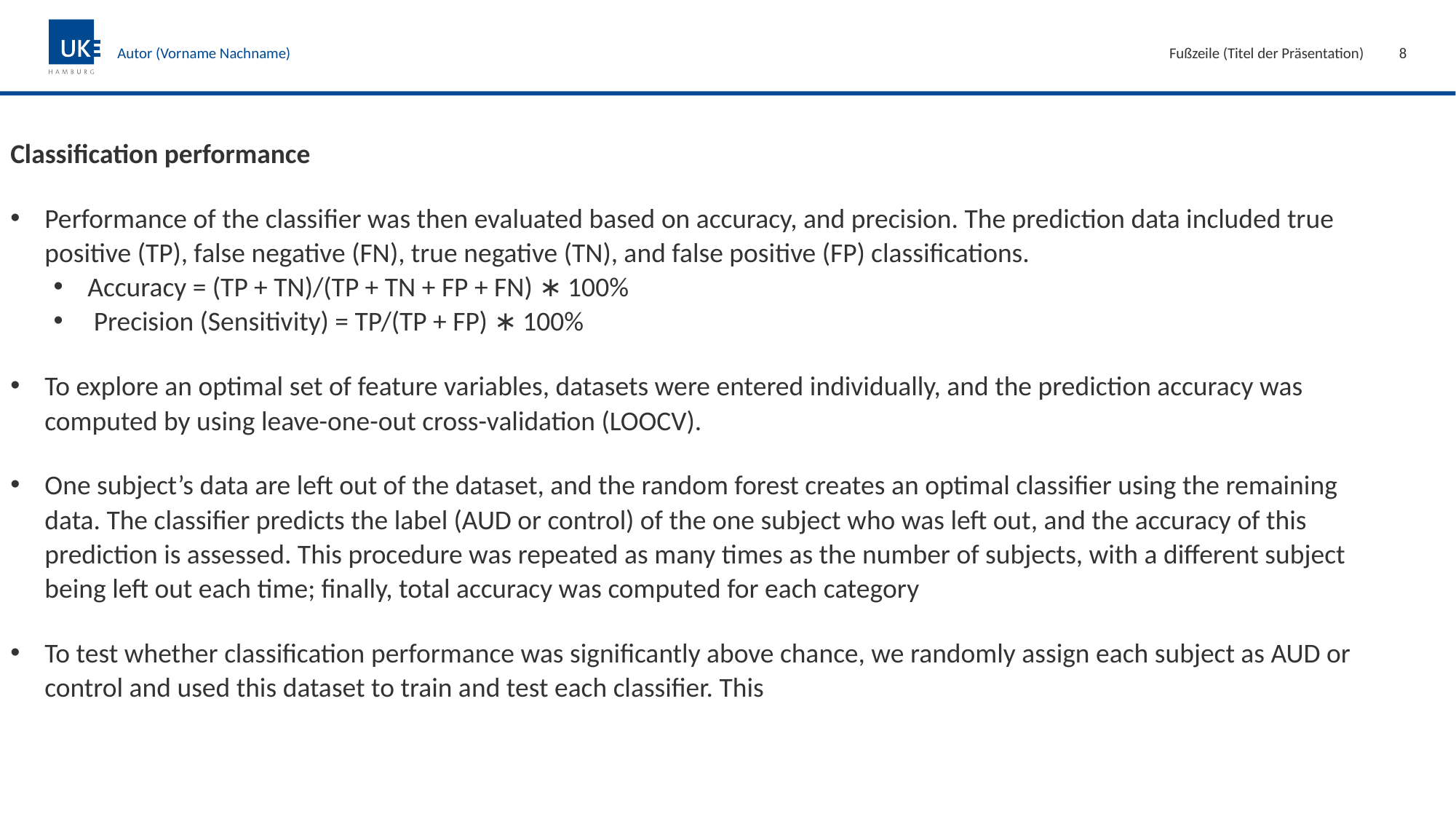

Fußzeile (Titel der Präsentation)
8
Autor (Vorname Nachname)
Classification performance
Performance of the classifier was then evaluated based on accuracy, and precision. The prediction data included true positive (TP), false negative (FN), true negative (TN), and false positive (FP) classifications.
Accuracy = (TP + TN)/(TP + TN + FP + FN) ∗ 100%
 Precision (Sensitivity) = TP/(TP + FP) ∗ 100%
To explore an optimal set of feature variables, datasets were entered individually, and the prediction accuracy was computed by using leave-one-out cross-validation (LOOCV).
One subject’s data are left out of the dataset, and the random forest creates an optimal classifier using the remaining data. The classifier predicts the label (AUD or control) of the one subject who was left out, and the accuracy of this prediction is assessed. This procedure was repeated as many times as the number of subjects, with a different subject being left out each time; finally, total accuracy was computed for each category
To test whether classification performance was significantly above chance, we randomly assign each subject as AUD or control and used this dataset to train and test each classifier. This